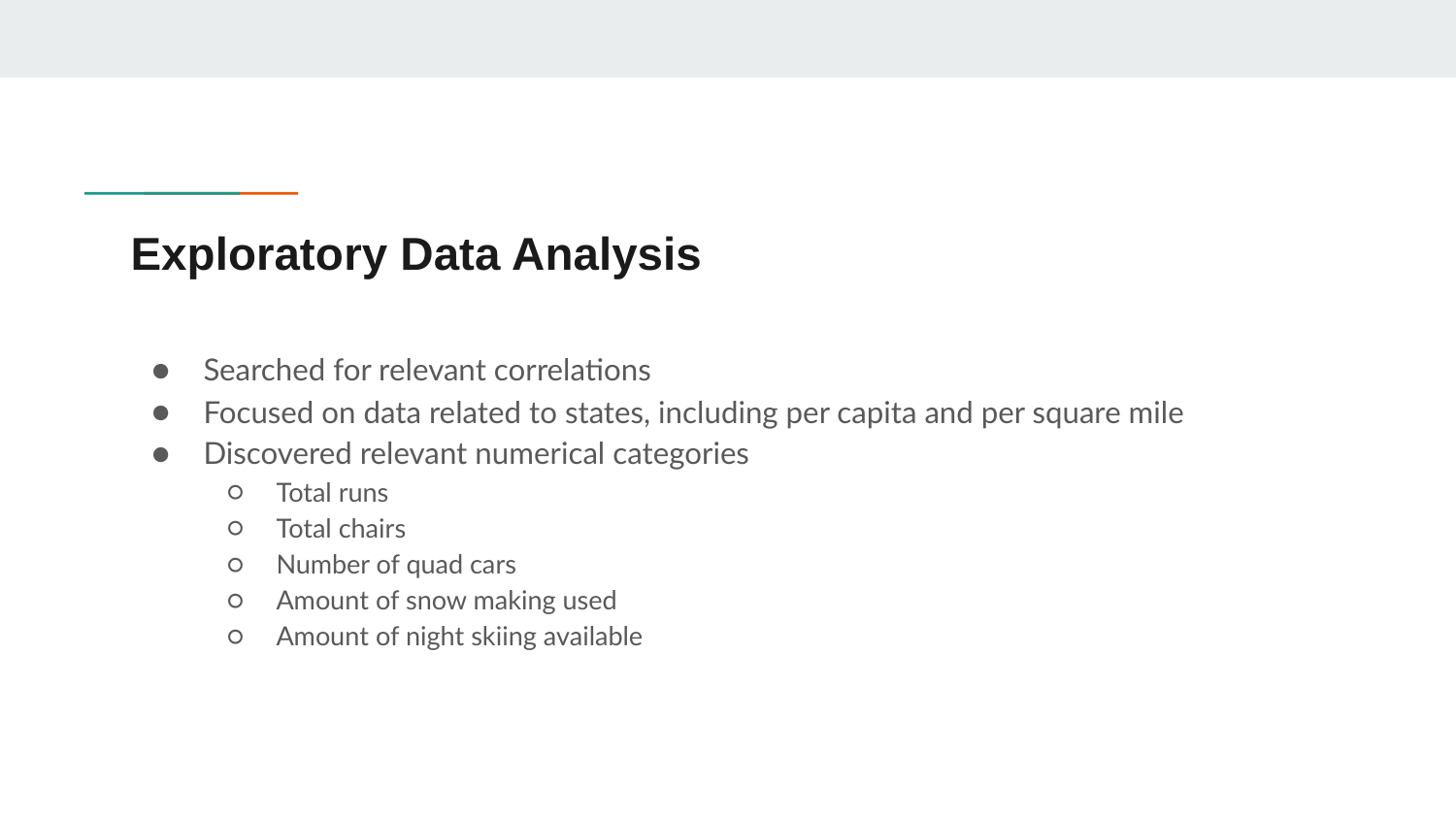

# Exploratory Data Analysis
Searched for relevant correlations
Focused on data related to states, including per capita and per square mile
Discovered relevant numerical categories
Total runs
Total chairs
Number of quad cars
Amount of snow making used
Amount of night skiing available